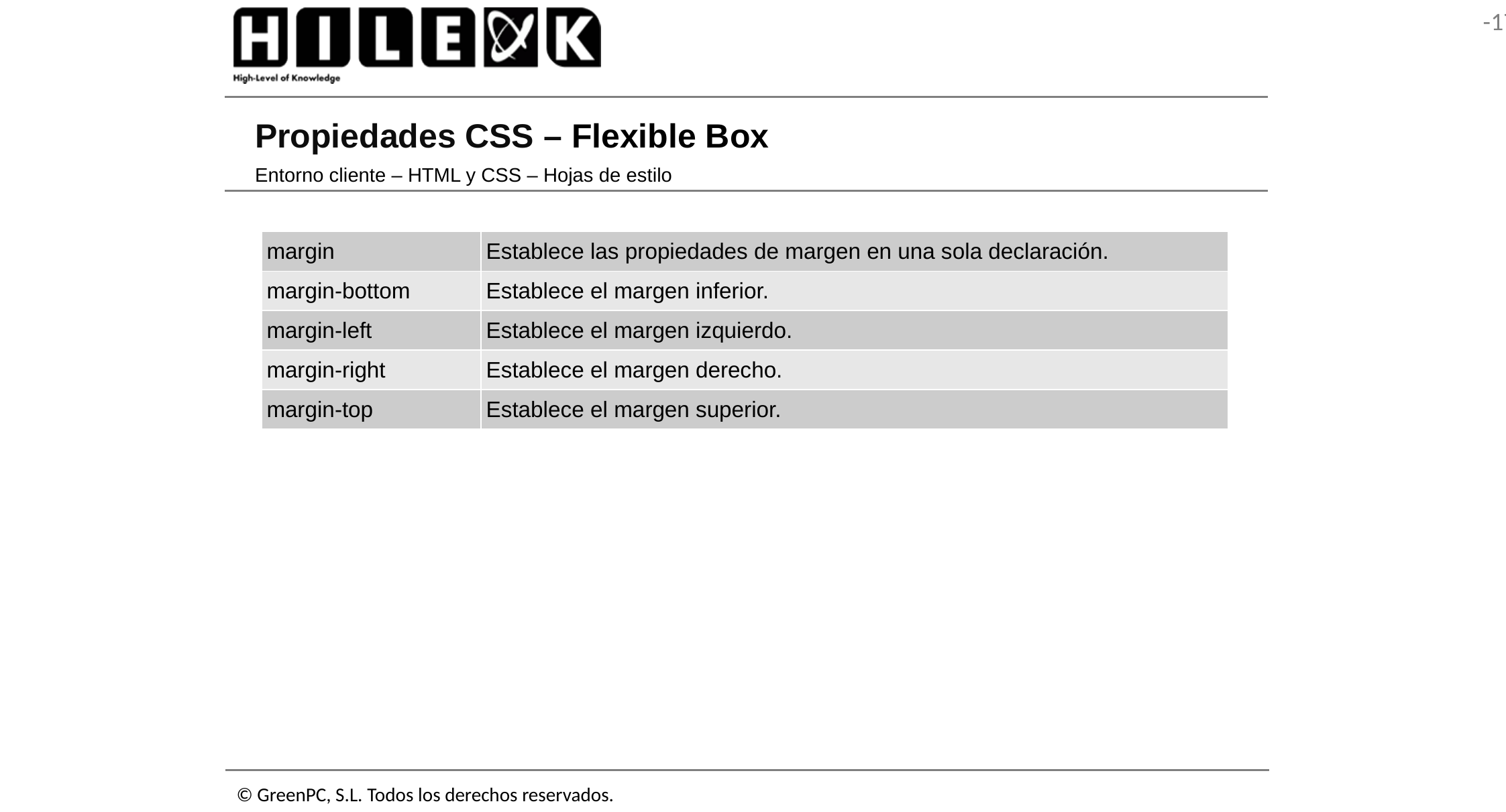

# Propiedades CSS – Flexible Box
Entorno cliente – HTML y CSS – Hojas de estilo
| margin | Establece las propiedades de margen en una sola declaración. |
| --- | --- |
| margin-bottom | Establece el margen inferior. |
| margin-left | Establece el margen izquierdo. |
| margin-right | Establece el margen derecho. |
| margin-top | Establece el margen superior. |